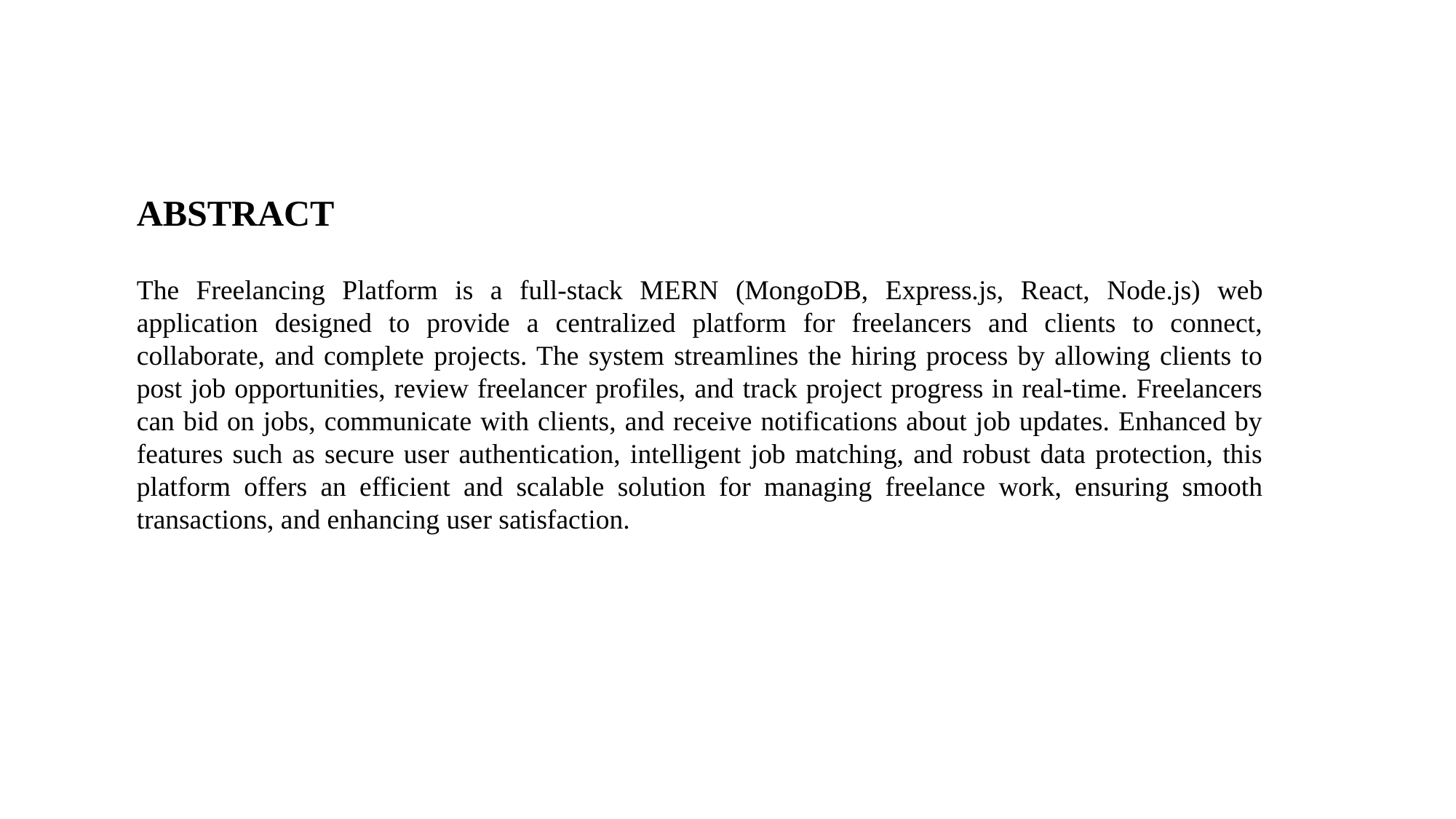

ABSTRACT
The Freelancing Platform is a full-stack MERN (MongoDB, Express.js, React, Node.js) web application designed to provide a centralized platform for freelancers and clients to connect, collaborate, and complete projects. The system streamlines the hiring process by allowing clients to post job opportunities, review freelancer profiles, and track project progress in real-time. Freelancers can bid on jobs, communicate with clients, and receive notifications about job updates. Enhanced by features such as secure user authentication, intelligent job matching, and robust data protection, this platform offers an efficient and scalable solution for managing freelance work, ensuring smooth transactions, and enhancing user satisfaction.